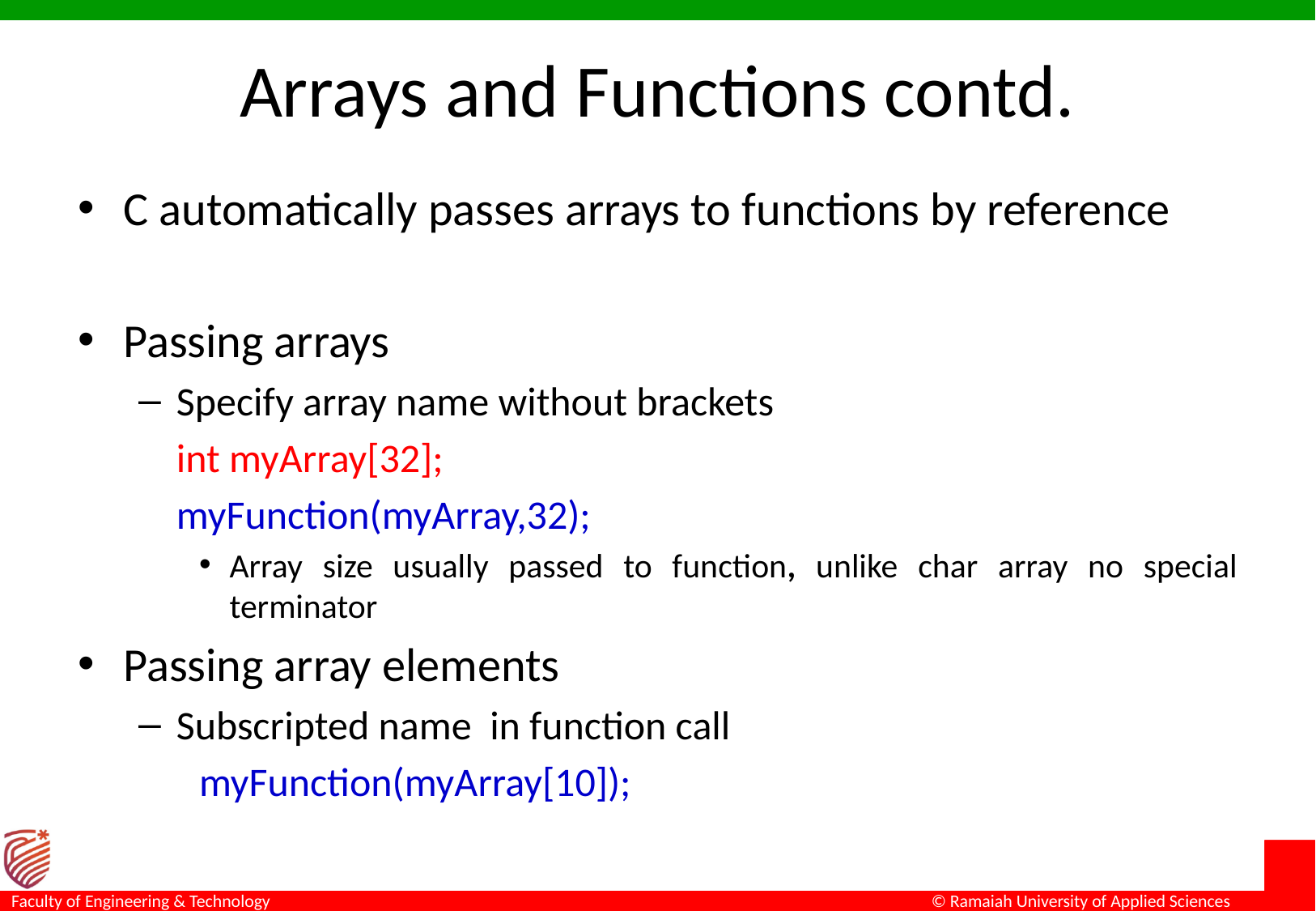

# Arrays and Functions contd.
C automatically passes arrays to functions by reference

Passing arrays
Specify array name without brackets
	int myArray[32];
	myFunction(myArray,32);
Array size usually passed to function, unlike char array no special terminator
Passing array elements
Subscripted name  in function call
myFunction(myArray[10]);